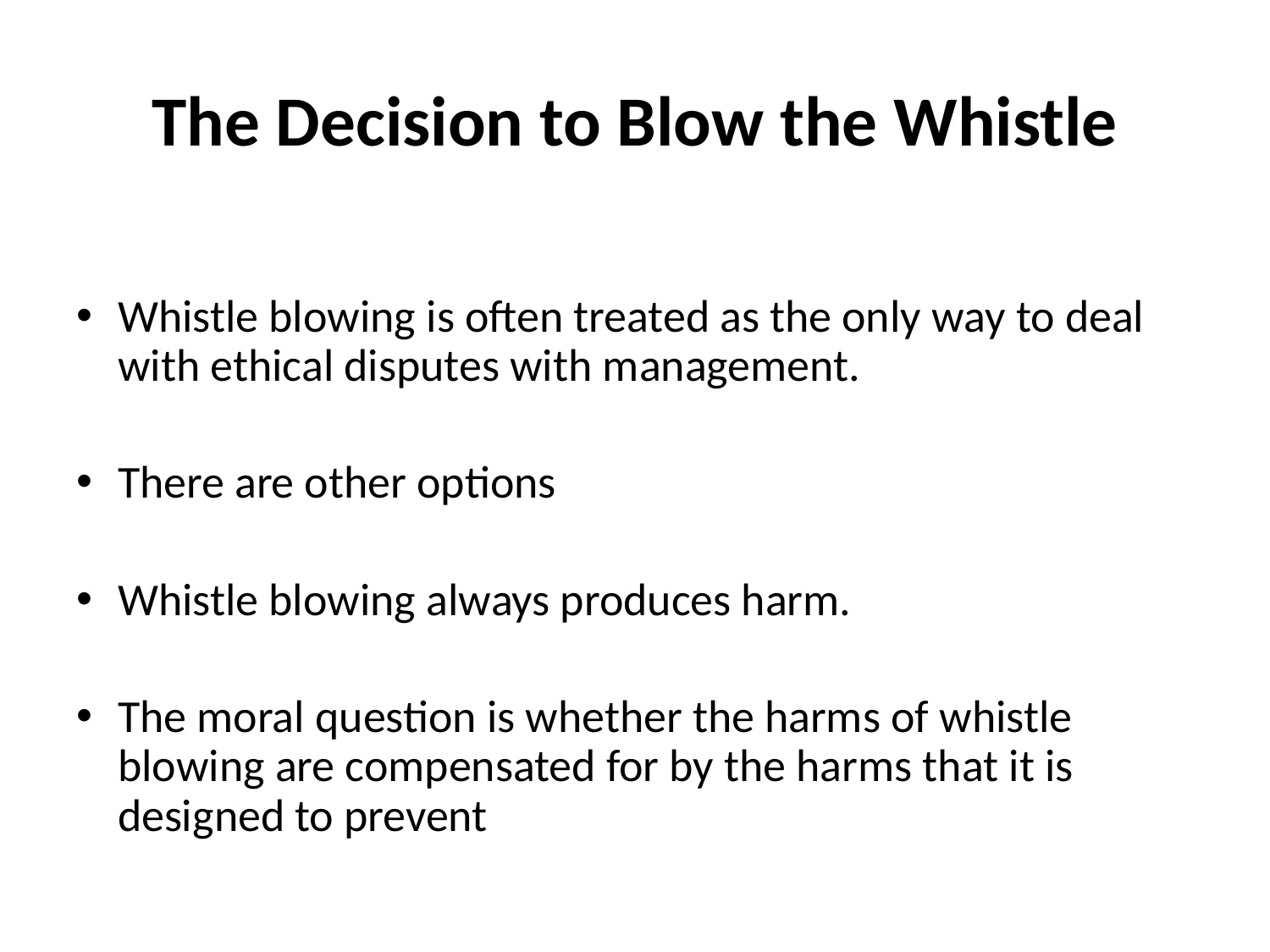

# The Decision to Blow the Whistle

Whistle blowing is often treated as the only way to deal with ethical disputes with management.

There are other options

Whistle blowing always produces harm.

The moral question is whether the harms of whistle blowing are compensated for by the harms that it is designed to prevent